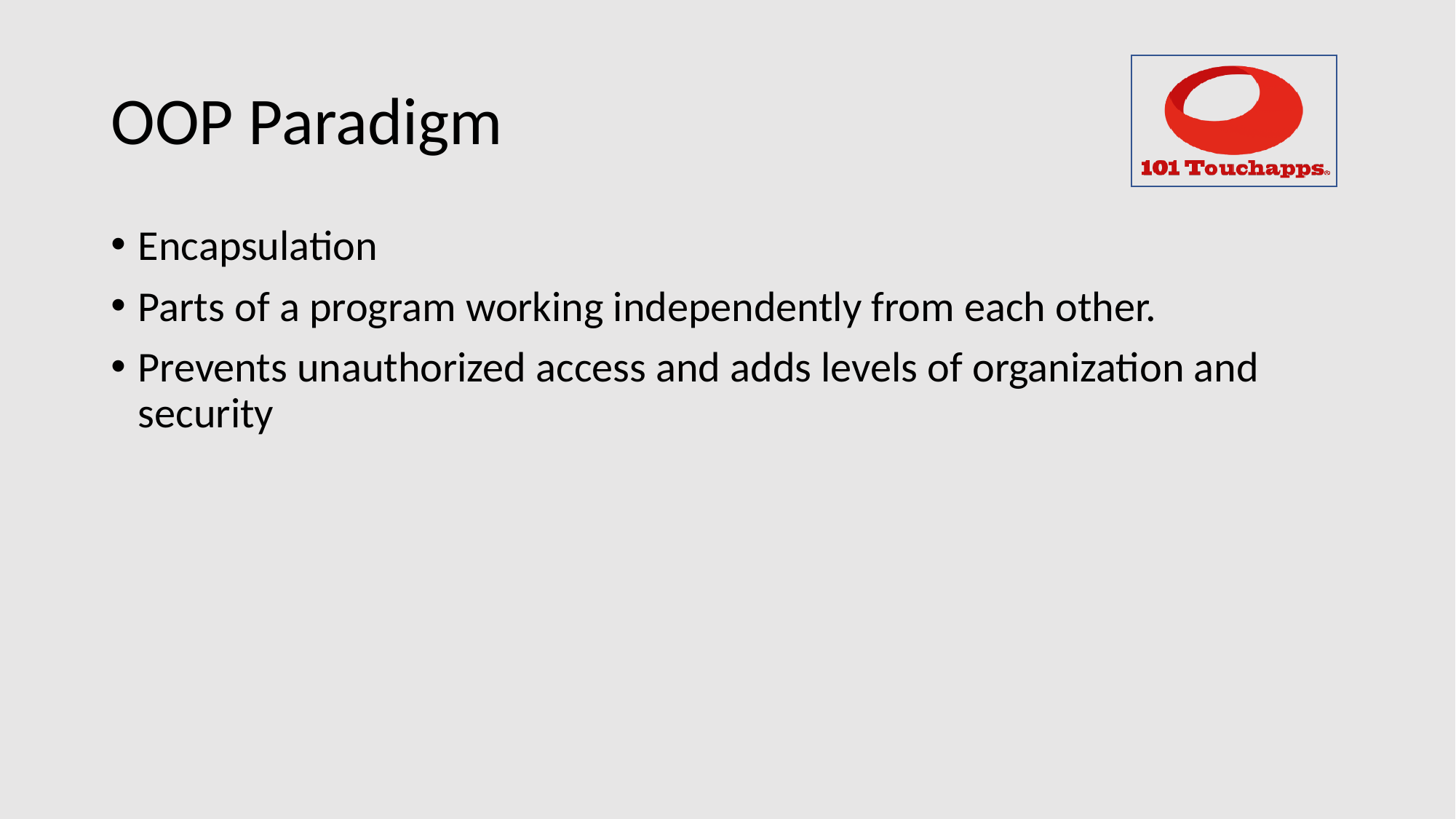

# OOP Paradigm
Encapsulation
Parts of a program working independently from each other.
Prevents unauthorized access and adds levels of organization and security